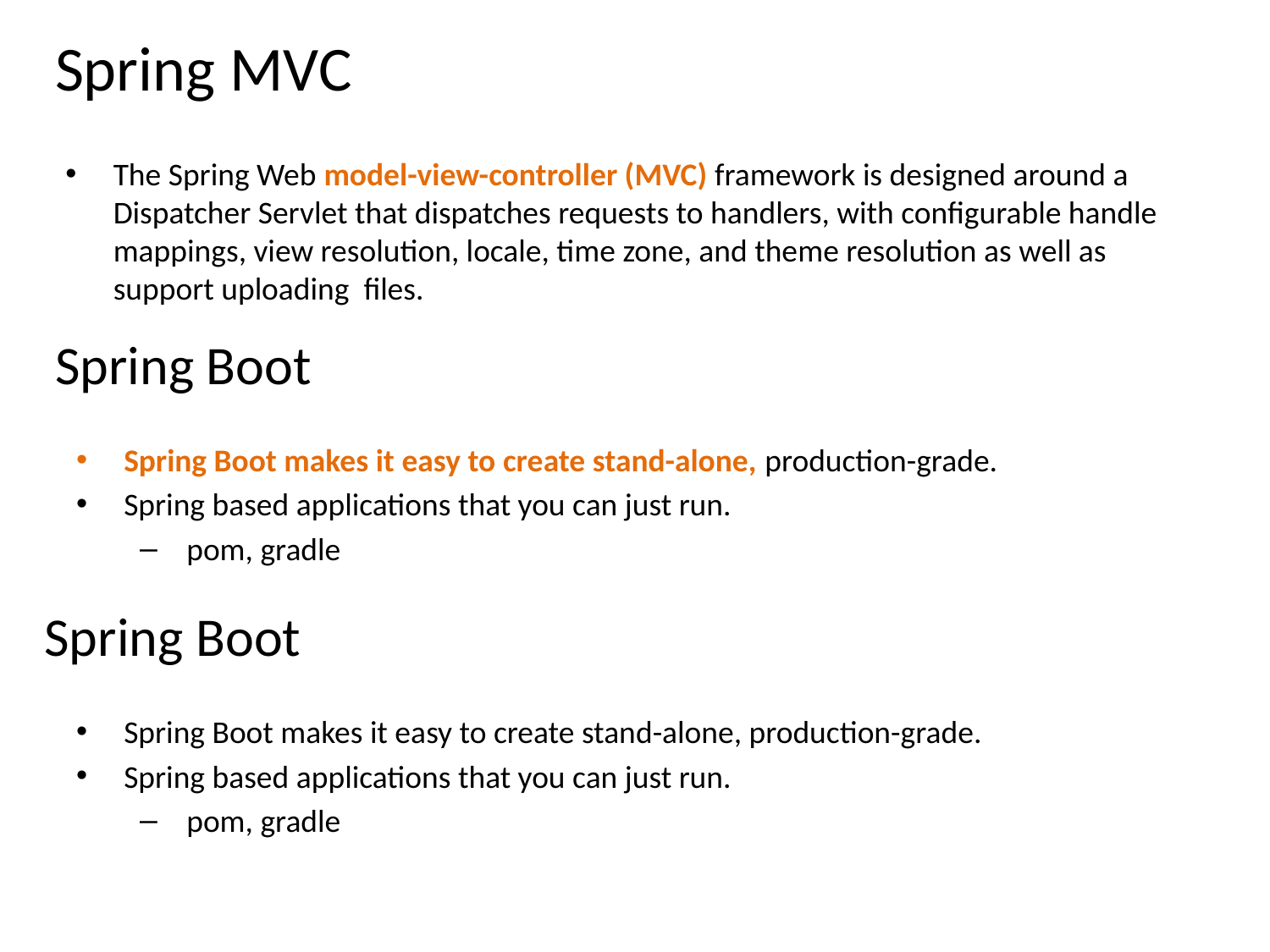

# Spring MVC
The Spring Web model-view-controller (MVC) framework is designed around a Dispatcher Servlet that dispatches requests to handlers, with configurable handle mappings, view resolution, locale, time zone, and theme resolution as well as support uploading  files.
Spring Boot
Spring Boot makes it easy to create stand-alone, production-grade.
Spring based applications that you can just run.
 pom, gradle
Spring Boot
Spring Boot makes it easy to create stand-alone, production-grade.
Spring based applications that you can just run.
 pom, gradle